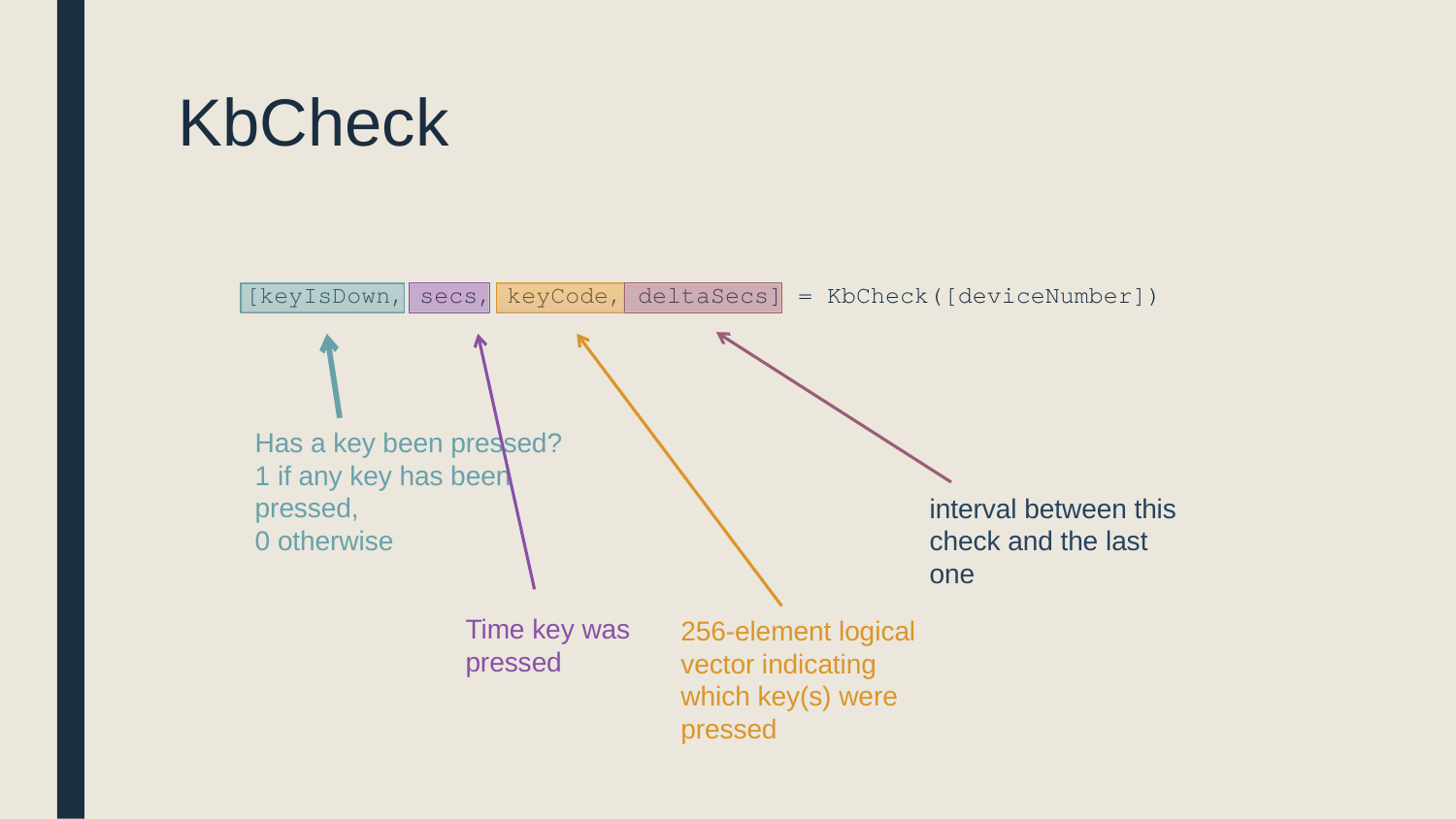

# KbCheck
 [keyIsDown, secs, keyCode, deltaSecs] = KbCheck([deviceNumber])

Has a key been pressed?
1 if any key has been pressed,
0 otherwise
interval between this check and the last one
Time key was pressed
256-element logical vector indicating which key(s) were pressed